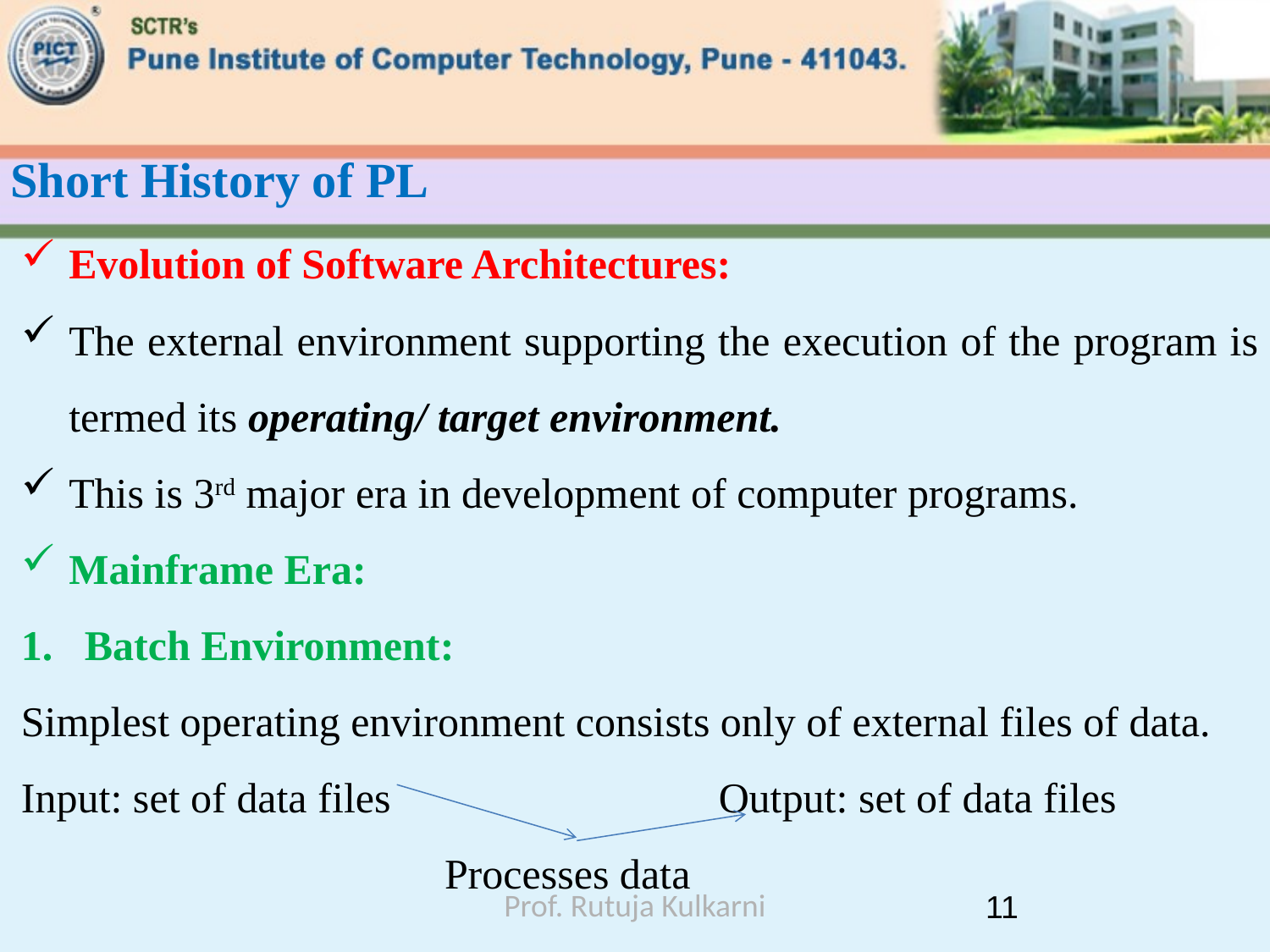

# Short History of PL
Evolution of Software Architectures:
The external environment supporting the execution of the program is termed its operating/ target environment.
This is 3rd major era in development of computer programs.
Mainframe Era:
Batch Environment:
Simplest operating environment consists only of external files of data.
Input: set of data files                               Output: set of data files
                                        Processes data
Prof. Rutuja Kulkarni
11